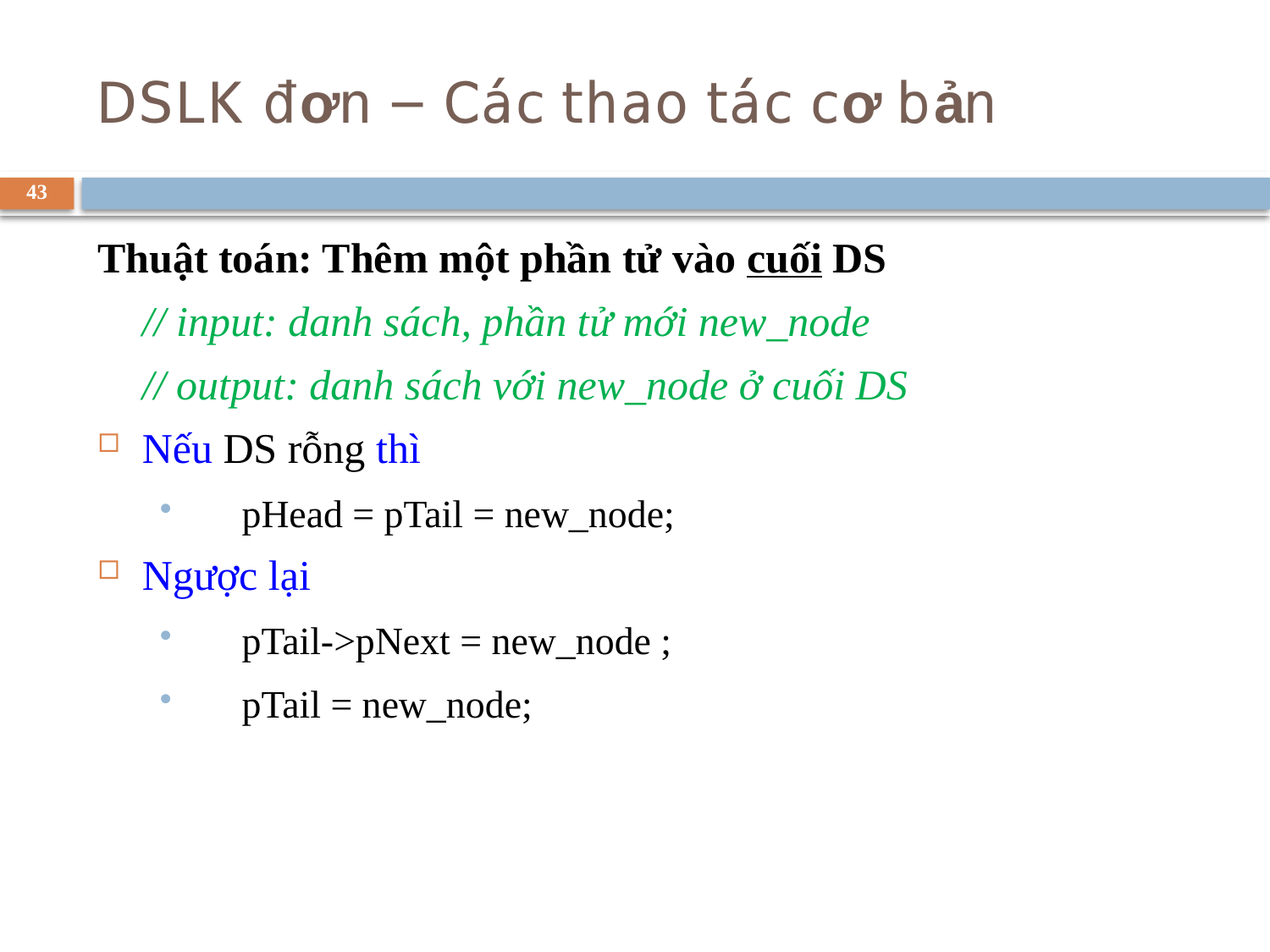

# DSLK đơn – Các thao tác cơ bản
43
Thuật toán: Thêm một phần tử vào cuối DS
	// input: danh sách, phần tử mới new_node
	// output: danh sách với new_node ở cuối DS
Nếu DS rỗng thì
pHead = pTail = new_node;
Ngược lại
pTail->pNext = new_node ;
pTail = new_node;